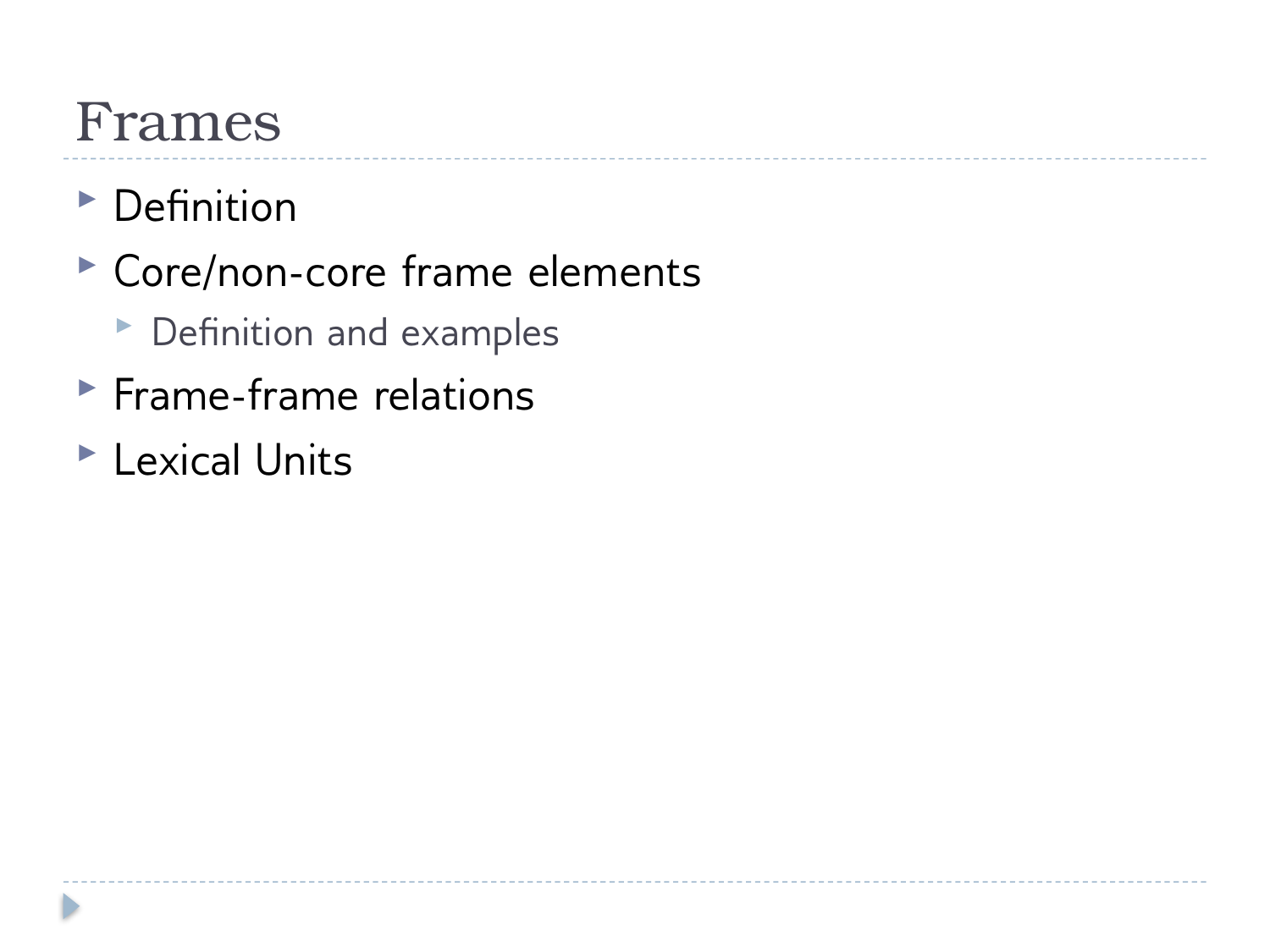

# Frames
Definition
Core/non-core frame elements
Definition and examples
Frame-frame relations
Lexical Units